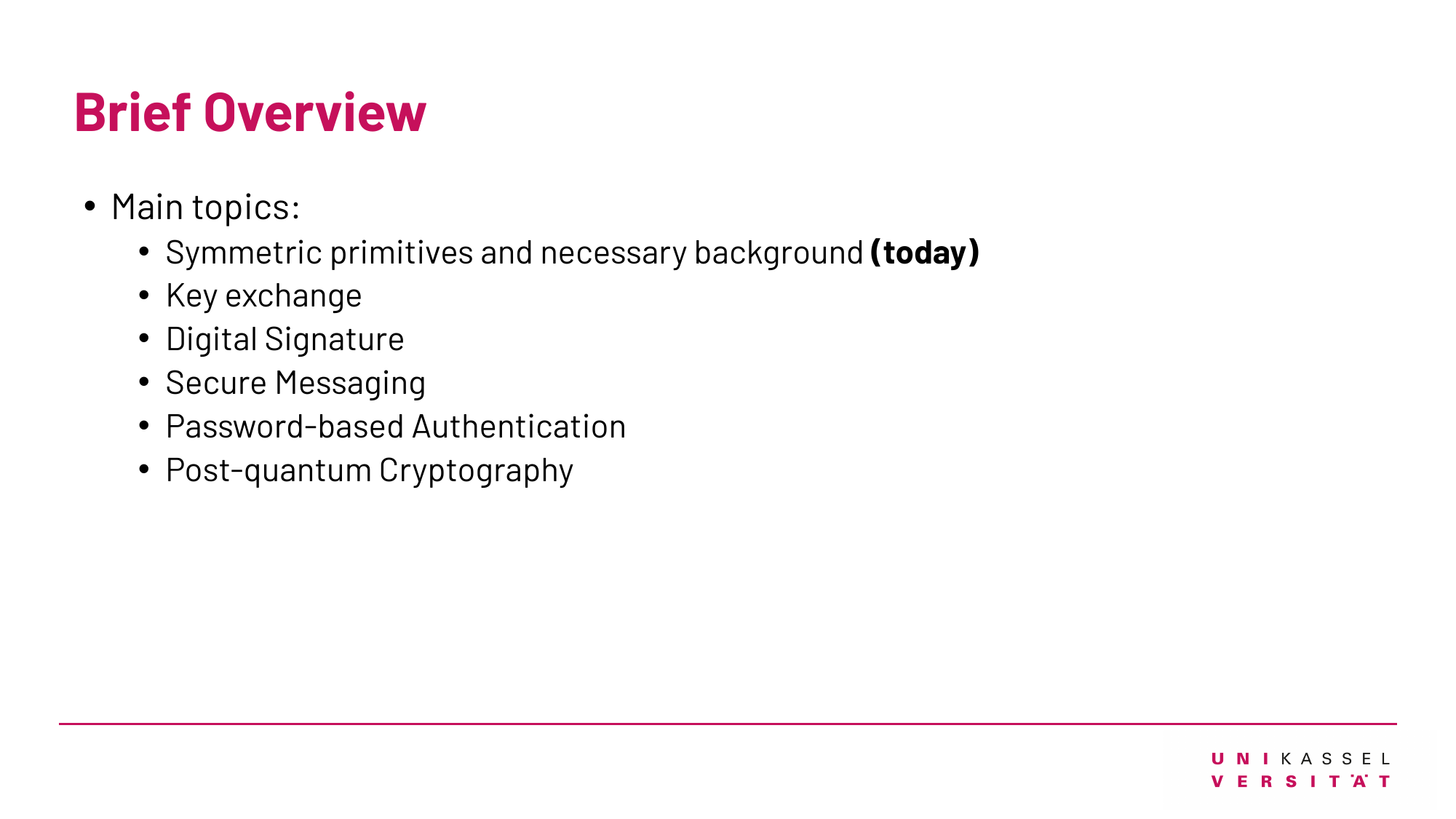

Brief Overview
Main topics:
Symmetric primitives and necessary background (today)
Key exchange
Digital Signature
Secure Messaging
Password-based Authentication
Post-quantum Cryptography